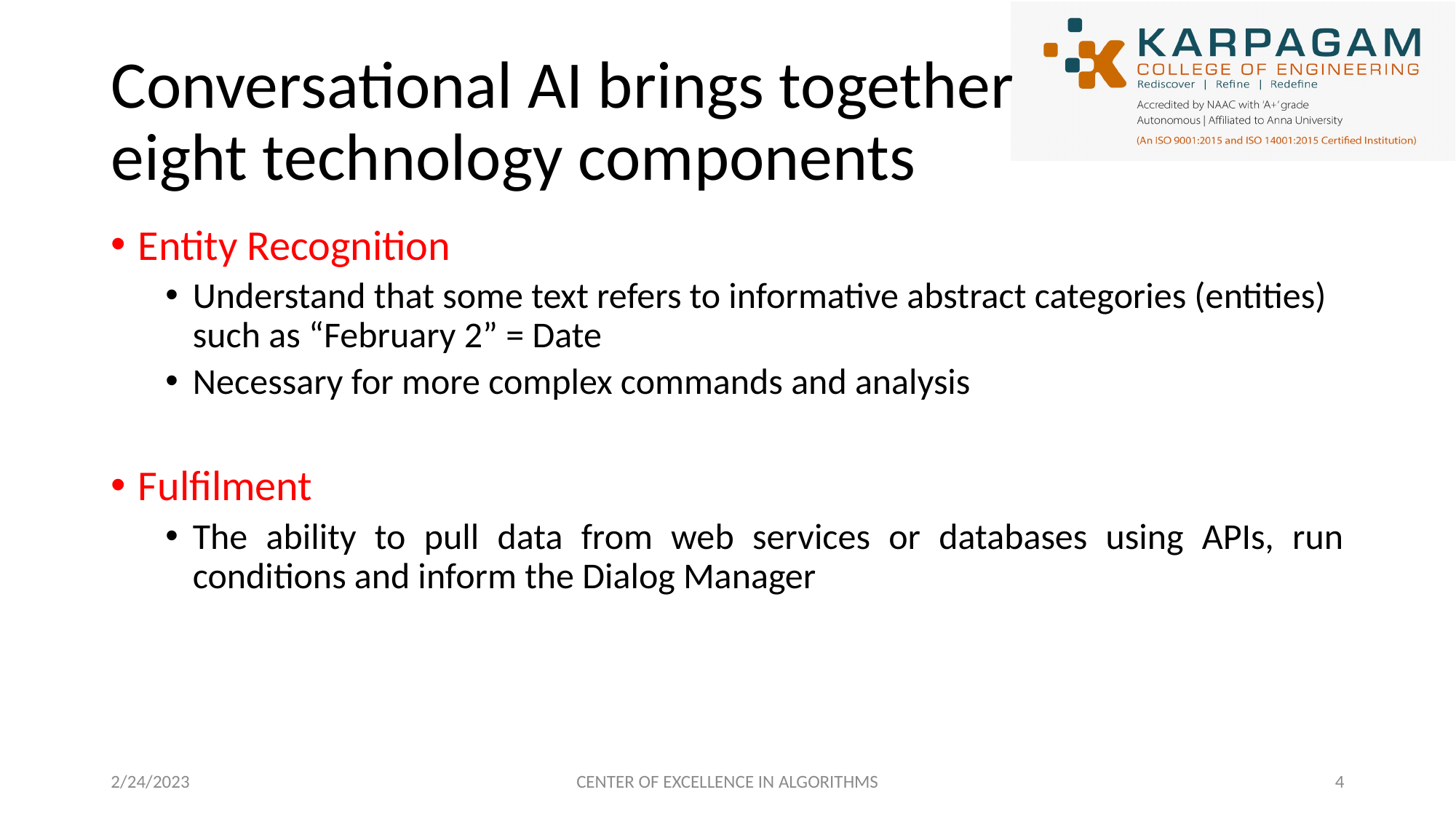

# Conversational AI brings together eight technology components
Entity Recognition
Understand that some text refers to informative abstract categories (entities) such as “February 2” = Date
Necessary for more complex commands and analysis

Fulfilment
The ability to pull data from web services or databases using APIs, run conditions and inform the Dialog Manager
2/24/2023
CENTER OF EXCELLENCE IN ALGORITHMS
4